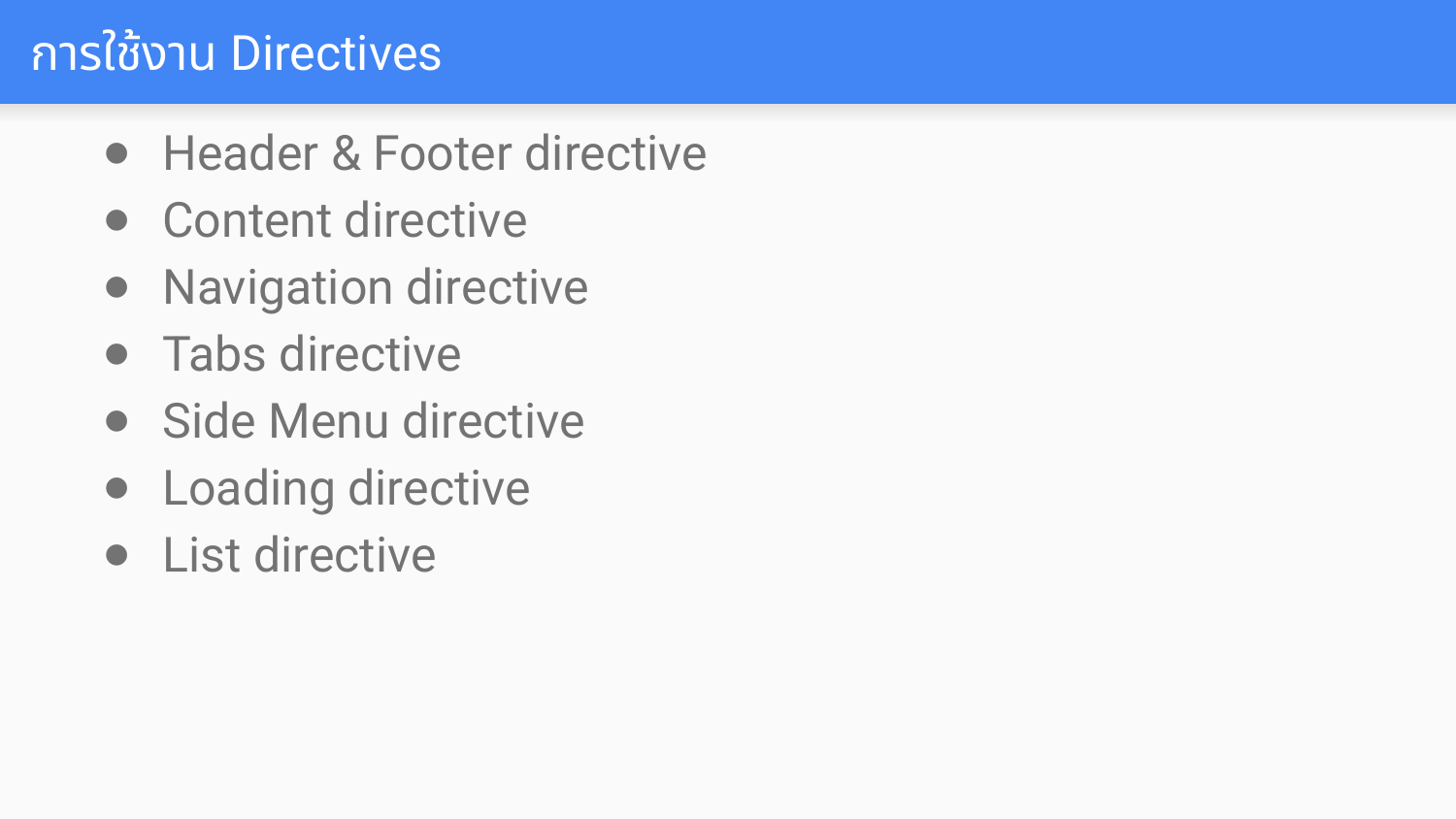

# การใช้งาน Directives
Header & Footer directive
Content directive
Navigation directive
Tabs directive
Side Menu directive
Loading directive
List directive